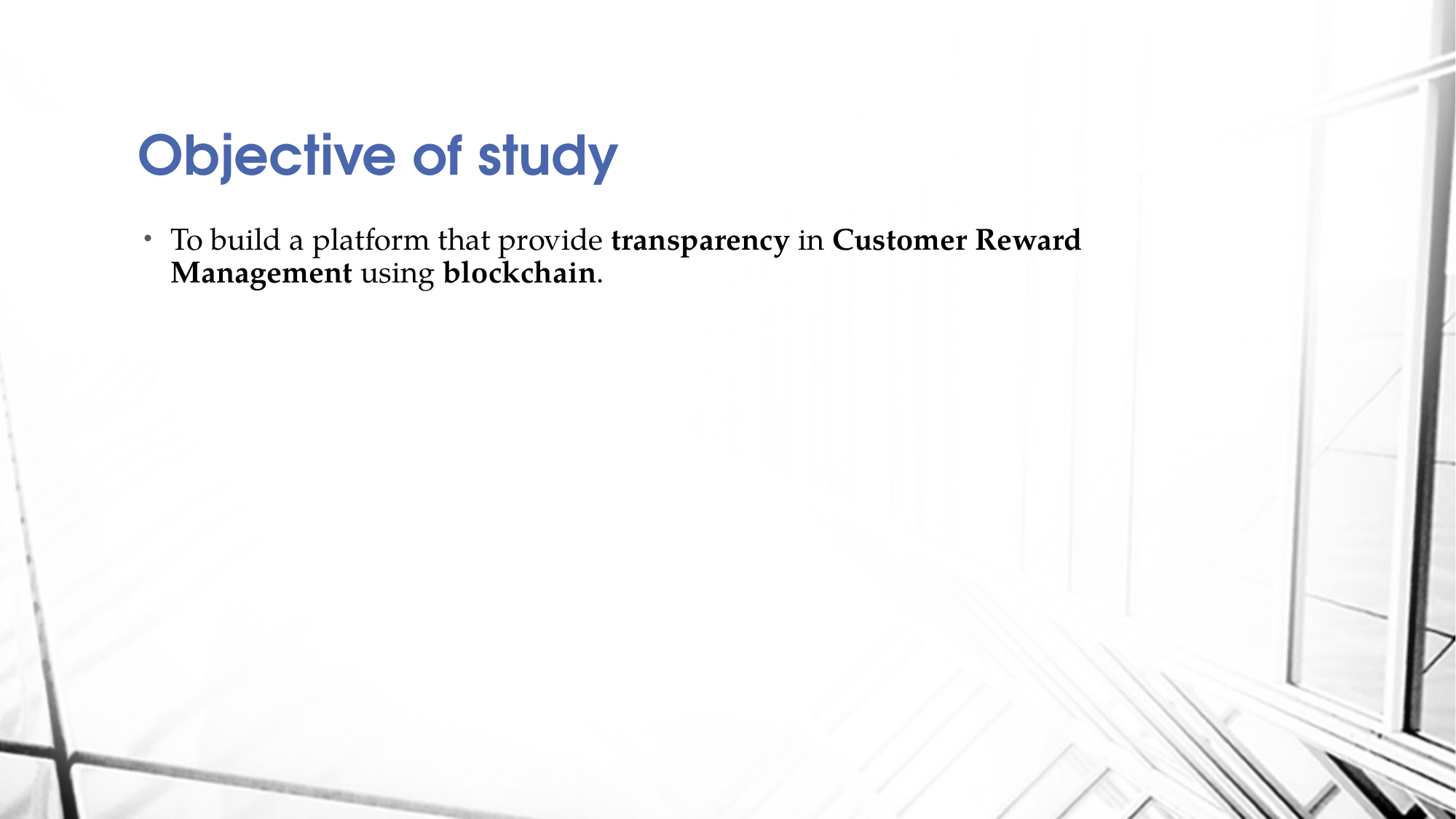

# Objective of study
To build a platform that provide transparency in Customer Reward Management using blockchain.